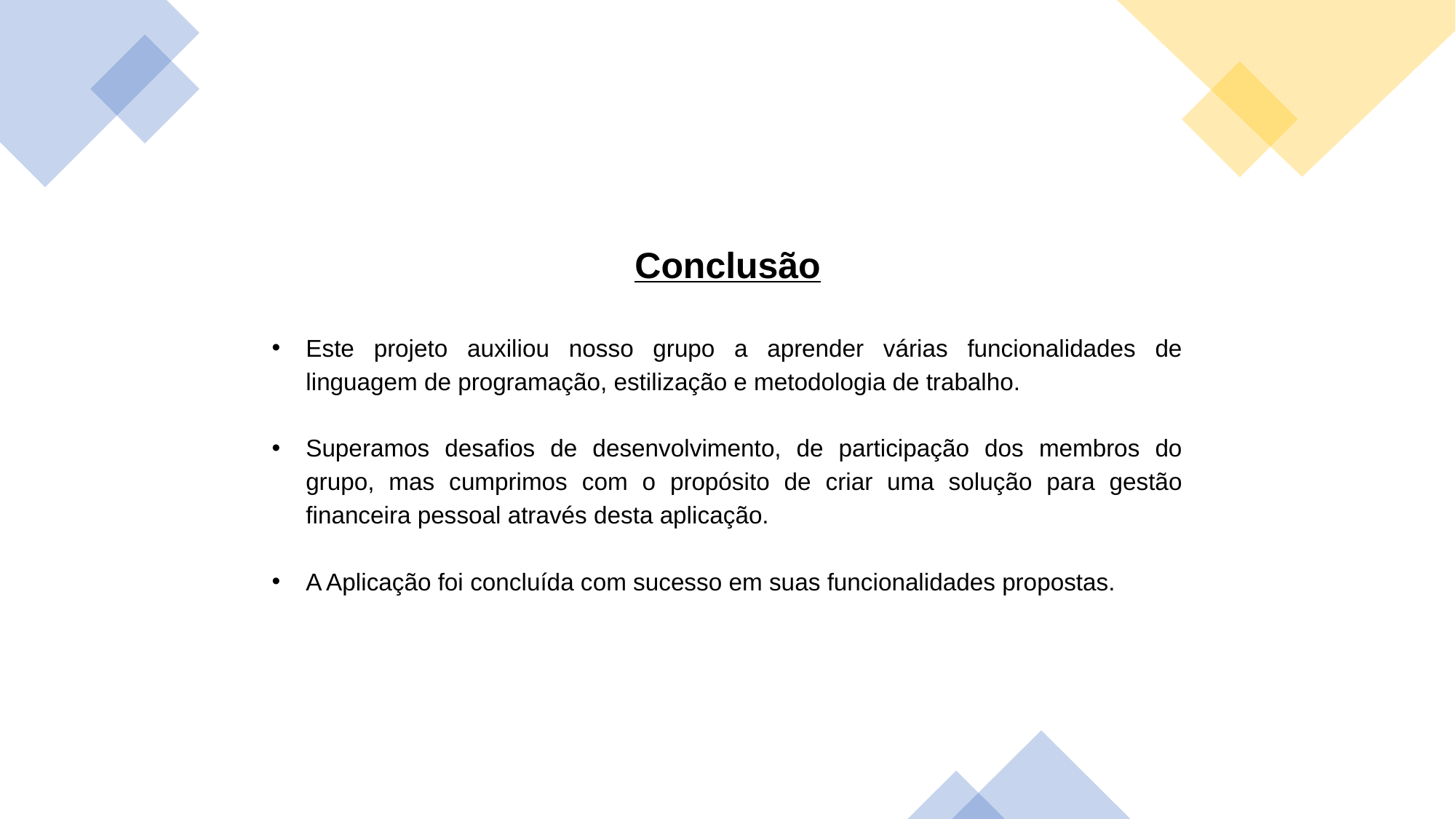

Conclusão

Este projeto auxiliou nosso grupo a aprender várias funcionalidades de linguagem de programação, estilização e metodologia de trabalho.

Superamos desafios de desenvolvimento, de participação dos membros do grupo, mas cumprimos com o propósito de criar uma solução para gestão financeira pessoal através desta aplicação.

A Aplicação foi concluída com sucesso em suas funcionalidades propostas.